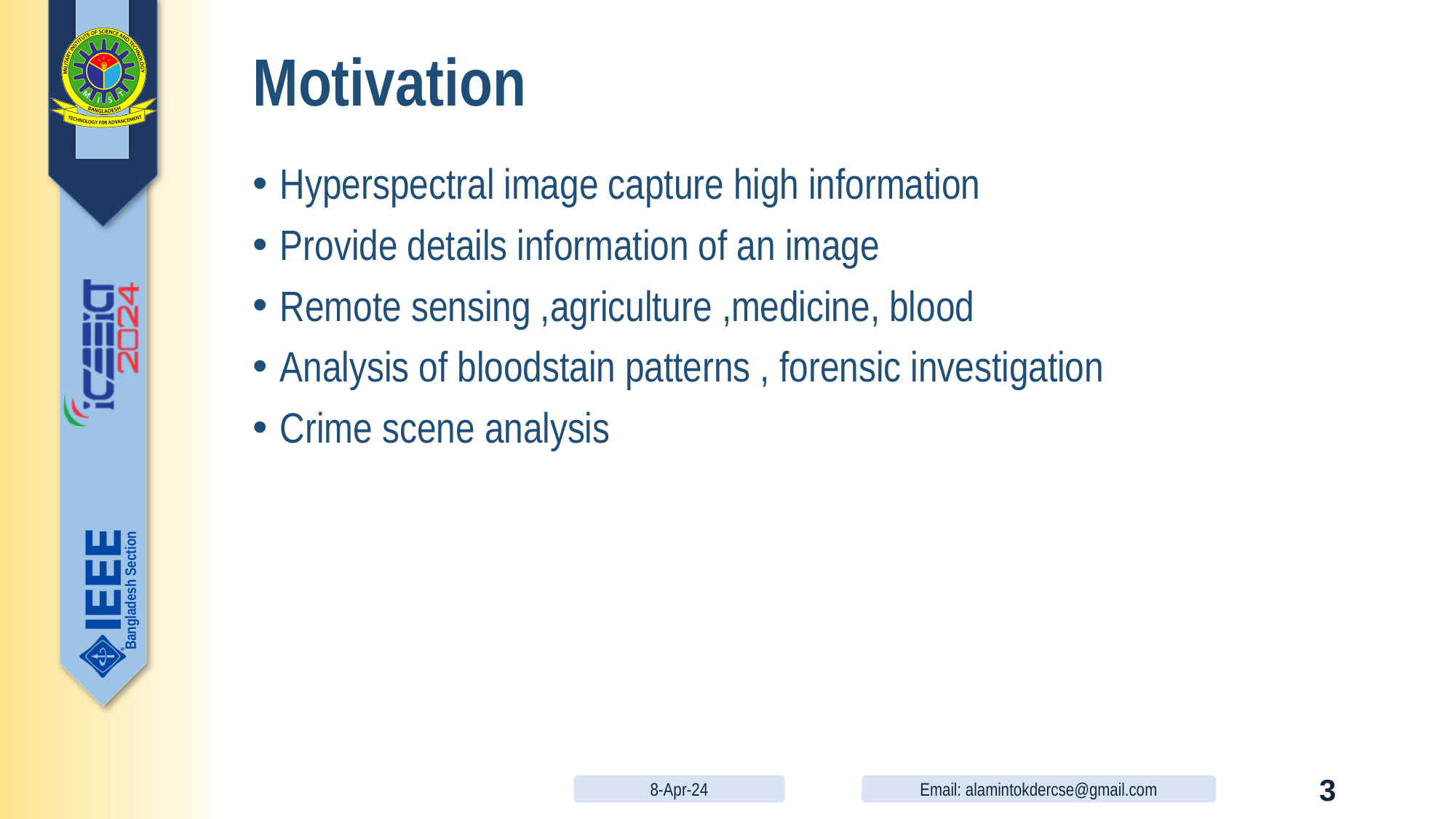

# Motivation

Hyperspectral image capture high information
Provide details information of an image
Remote sensing ,agriculture ,medicine, blood
Analysis of bloodstain patterns , forensic investigation
Crime scene analysis

8-Apr-24
Email: alamintokdercse@gmail.com
3